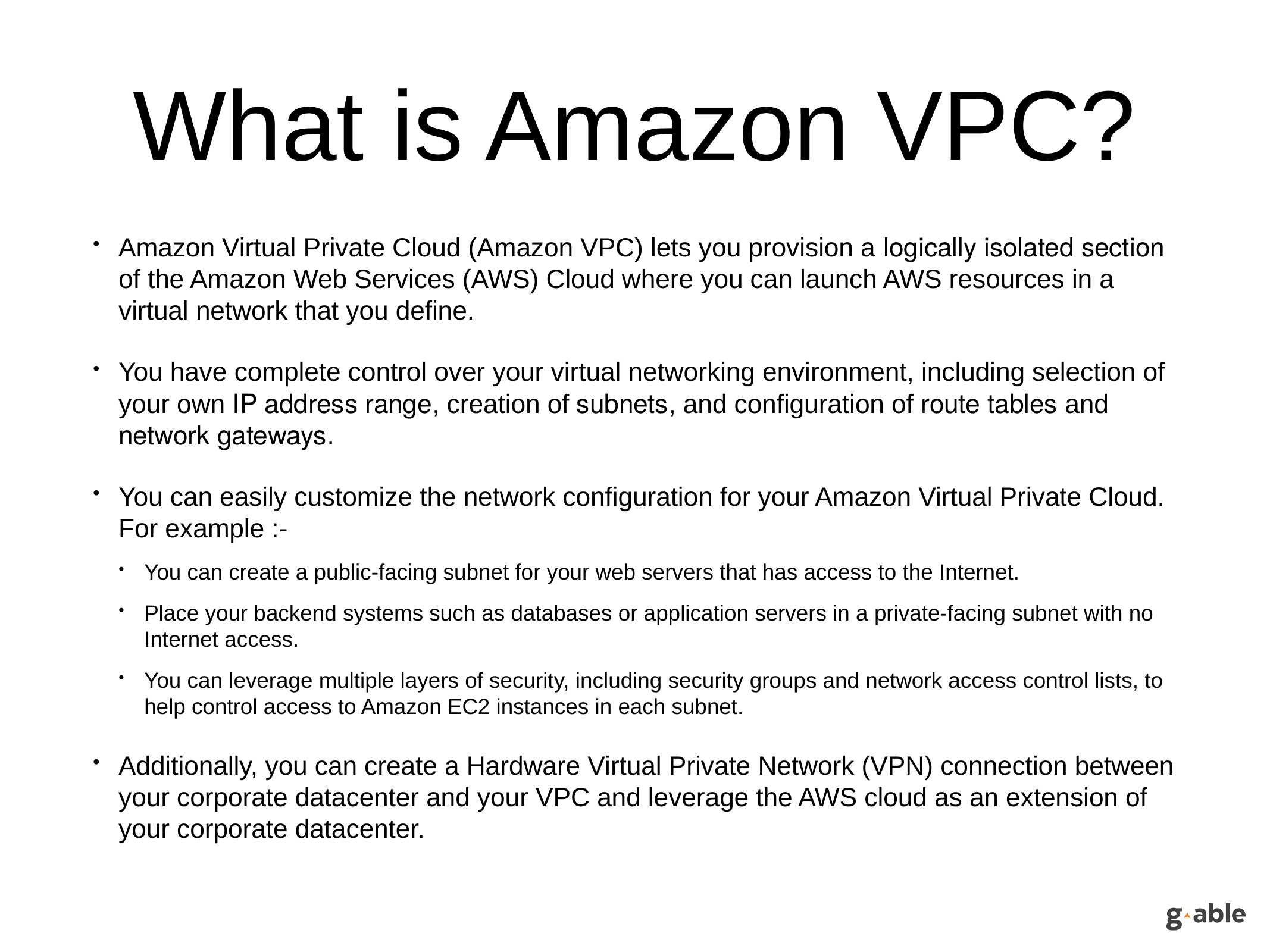

# What is Amazon VPC?
Amazon Virtual Private Cloud (Amazon VPC) lets you provision a logically isolated section of the Amazon Web Services (AWS) Cloud where you can launch AWS resources in a virtual network that you define.
You have complete control over your virtual networking environment, including selection of your own IP address range, creation of subnets, and configuration of route tables and network gateways.
You can easily customize the network configuration for your Amazon Virtual Private Cloud. For example :-
You can create a public-facing subnet for your web servers that has access to the Internet.
Place your backend systems such as databases or application servers in a private-facing subnet with no Internet access.
You can leverage multiple layers of security, including security groups and network access control lists, to help control access to Amazon EC2 instances in each subnet.
Additionally, you can create a Hardware Virtual Private Network (VPN) connection between your corporate datacenter and your VPC and leverage the AWS cloud as an extension of your corporate datacenter.
4